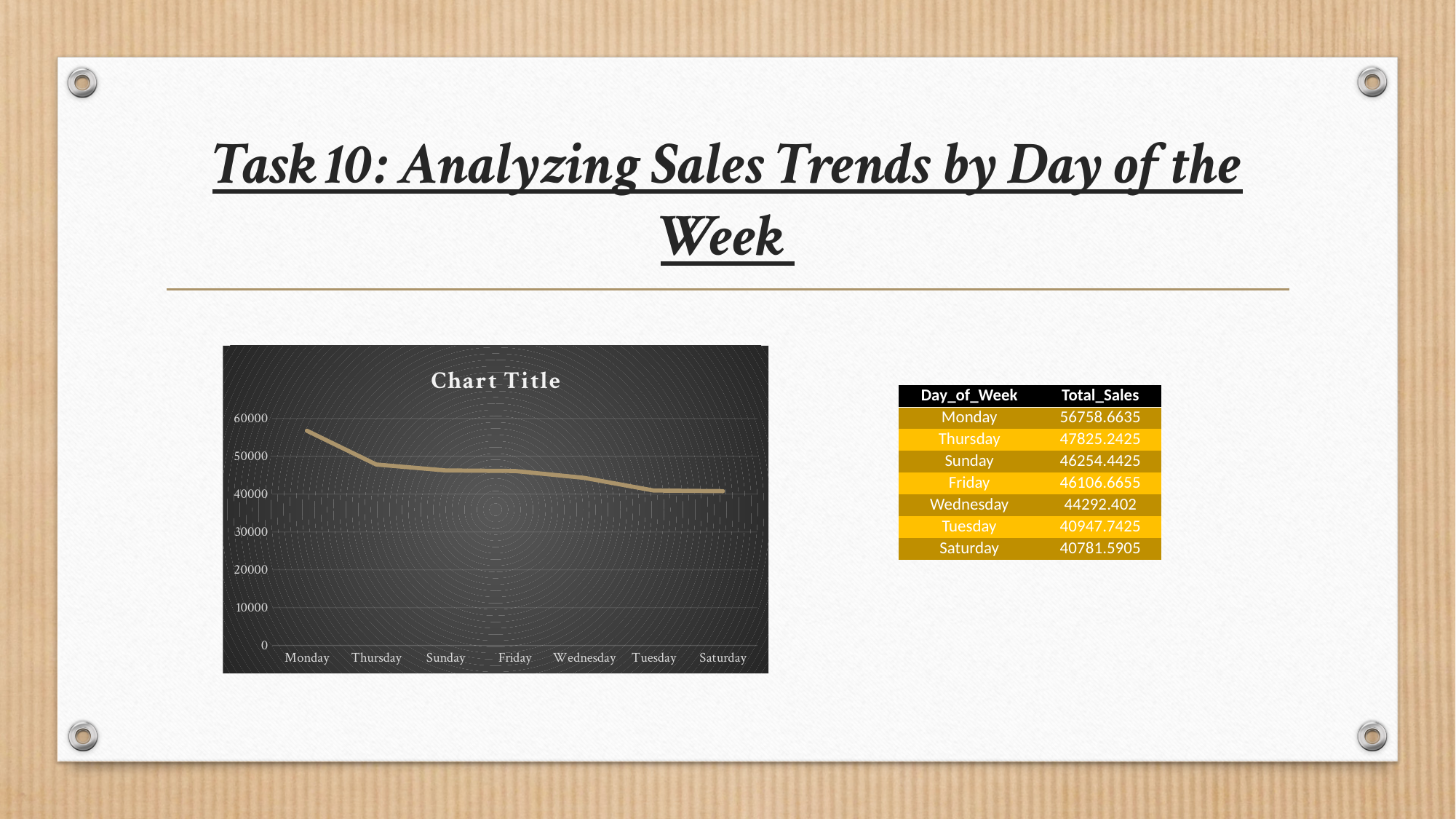

# Task 10: Analyzing Sales Trends by Day of the Week

### Chart:

| Category |  |
|---|---|
| Monday | 56758.6634999999 |
| Thursday | 47825.2425 |
| Sunday | 46254.4425 |
| Friday | 46106.6654999999 |
| Wednesday | 44292.402 |
| Tuesday | 40947.7424999999 |
| Saturday | 40781.5905 |
| Day\_of\_Week | Total\_Sales |
| --- | --- |
| Monday | 56758.6635 |
| Thursday | 47825.2425 |
| Sunday | 46254.4425 |
| Friday | 46106.6655 |
| Wednesday | 44292.402 |
| Tuesday | 40947.7425 |
| Saturday | 40781.5905 |